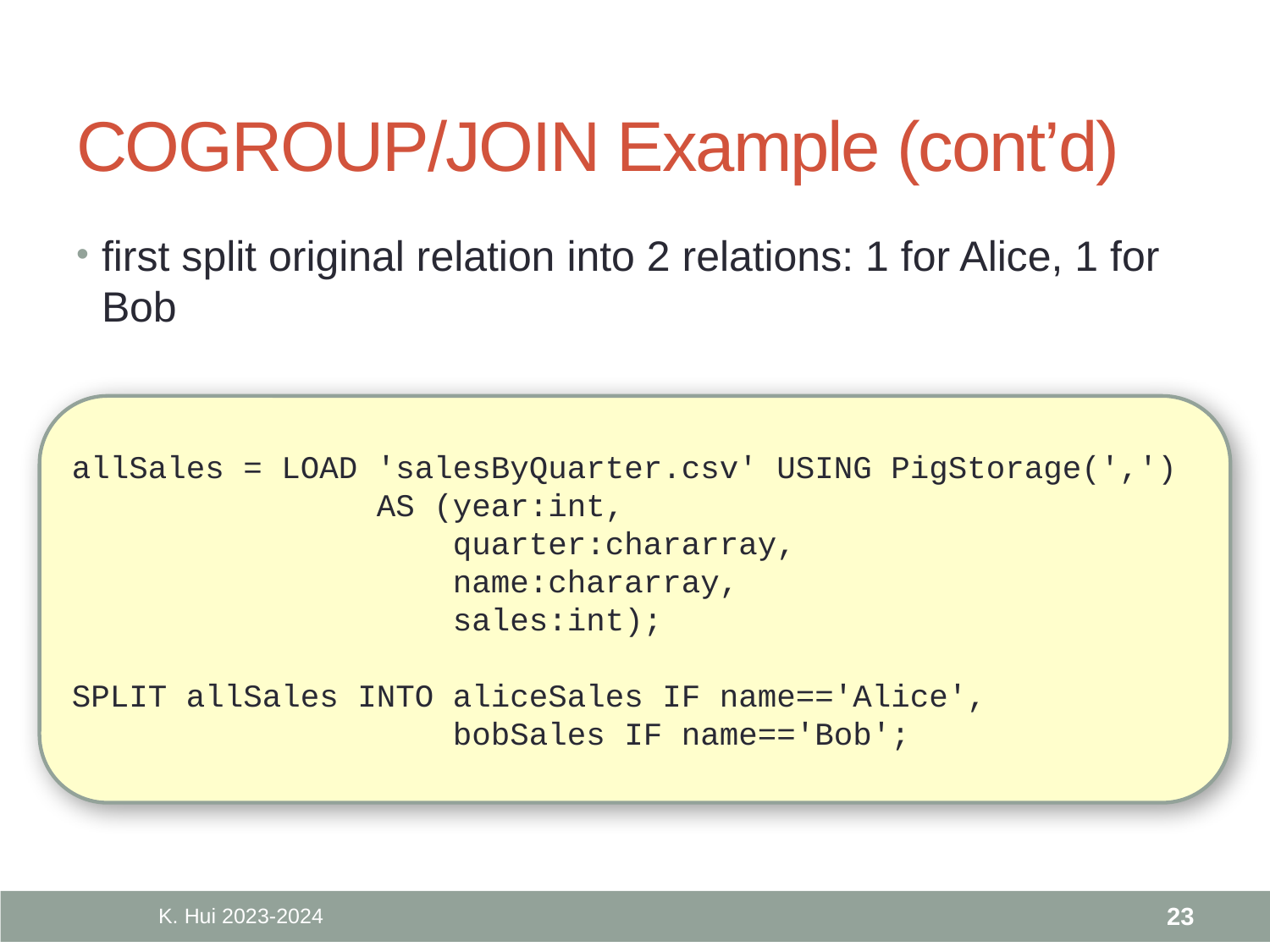

# COGROUP/JOIN Example (cont’d)
first split original relation into 2 relations: 1 for Alice, 1 for Bob
allSales = LOAD 'salesByQuarter.csv' USING PigStorage(',')
                AS (year:int,
                    quarter:chararray,
                    name:chararray,
                    sales:int);

SPLIT allSales INTO aliceSales IF name=='Alice',
                    bobSales IF name=='Bob';
K. Hui 2023-2024
23